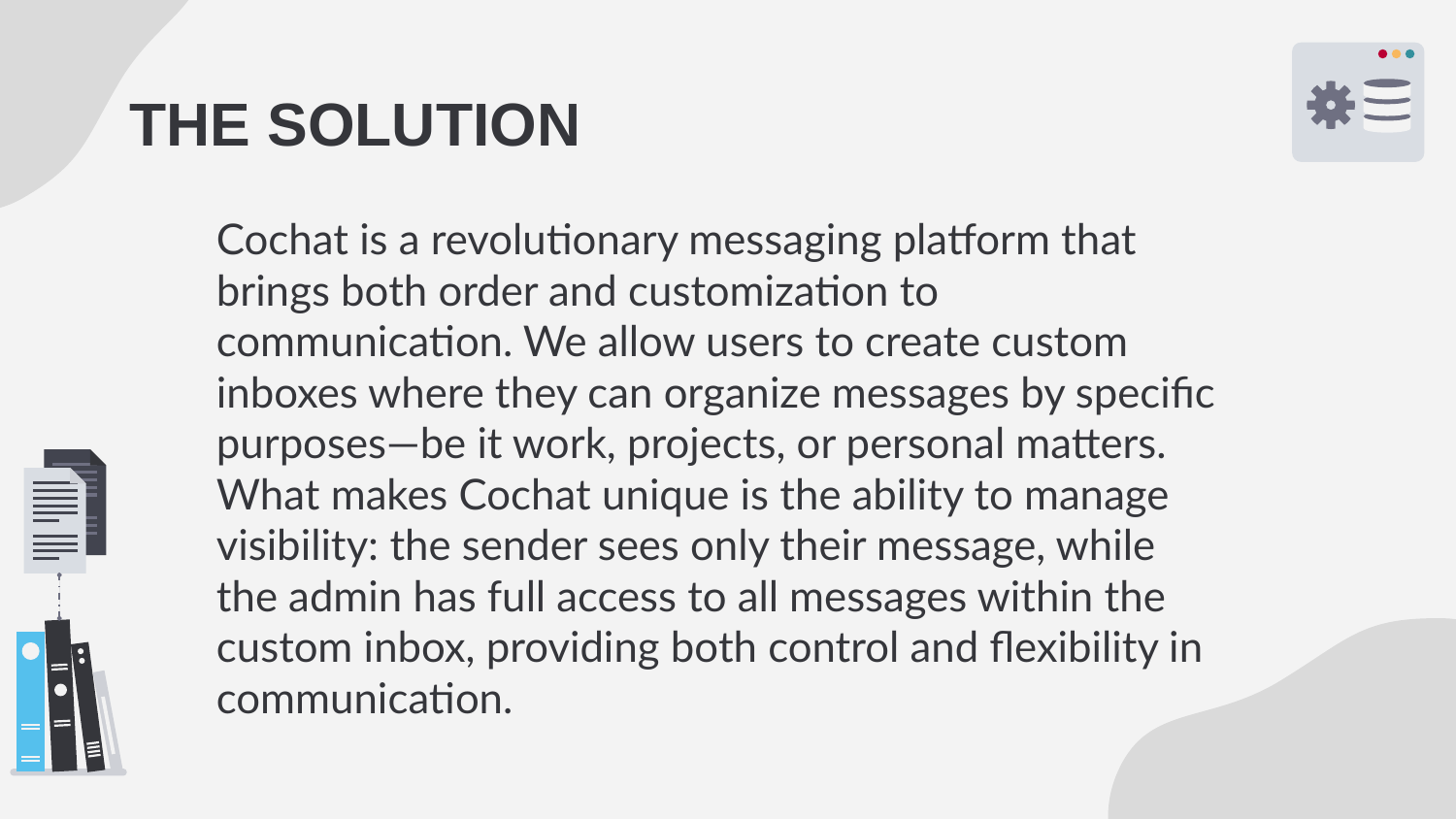

# THE SOLUTION
Cochat is a revolutionary messaging platform that brings both order and customization to communication. We allow users to create custom inboxes where they can organize messages by specific purposes—be it work, projects, or personal matters. What makes Cochat unique is the ability to manage visibility: the sender sees only their message, while the admin has full access to all messages within the custom inbox, providing both control and flexibility in communication.